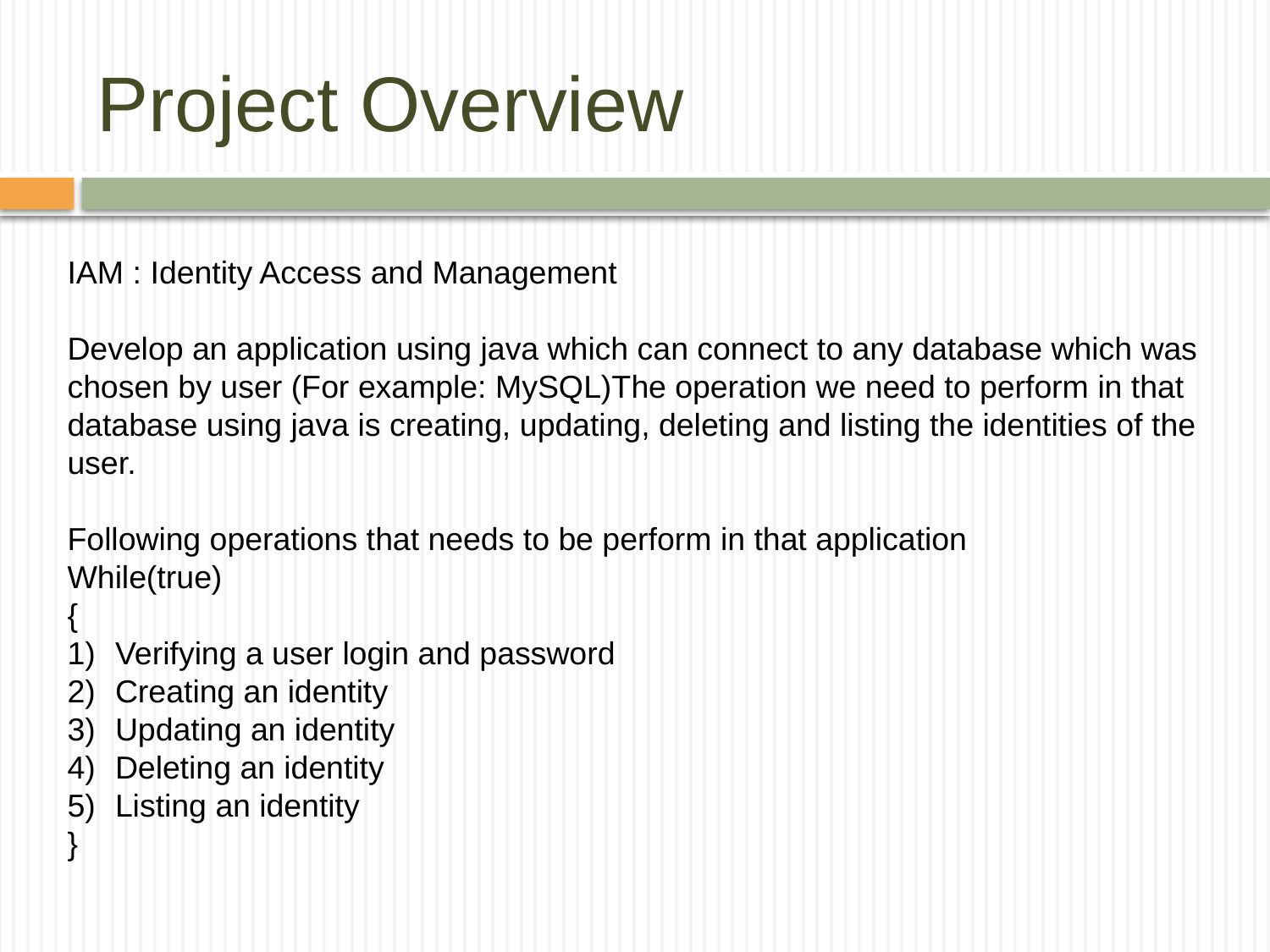

# Project Overview
IAM : Identity Access and Management

Develop an application using java which can connect to any database which was chosen by user (For example: MySQL)The operation we need to perform in that database using java is creating, updating, deleting and listing the identities of the user.

Following operations that needs to be perform in that application
While(true)
{
Verifying a user login and password
Creating an identity
Updating an identity
Deleting an identity
Listing an identity
}